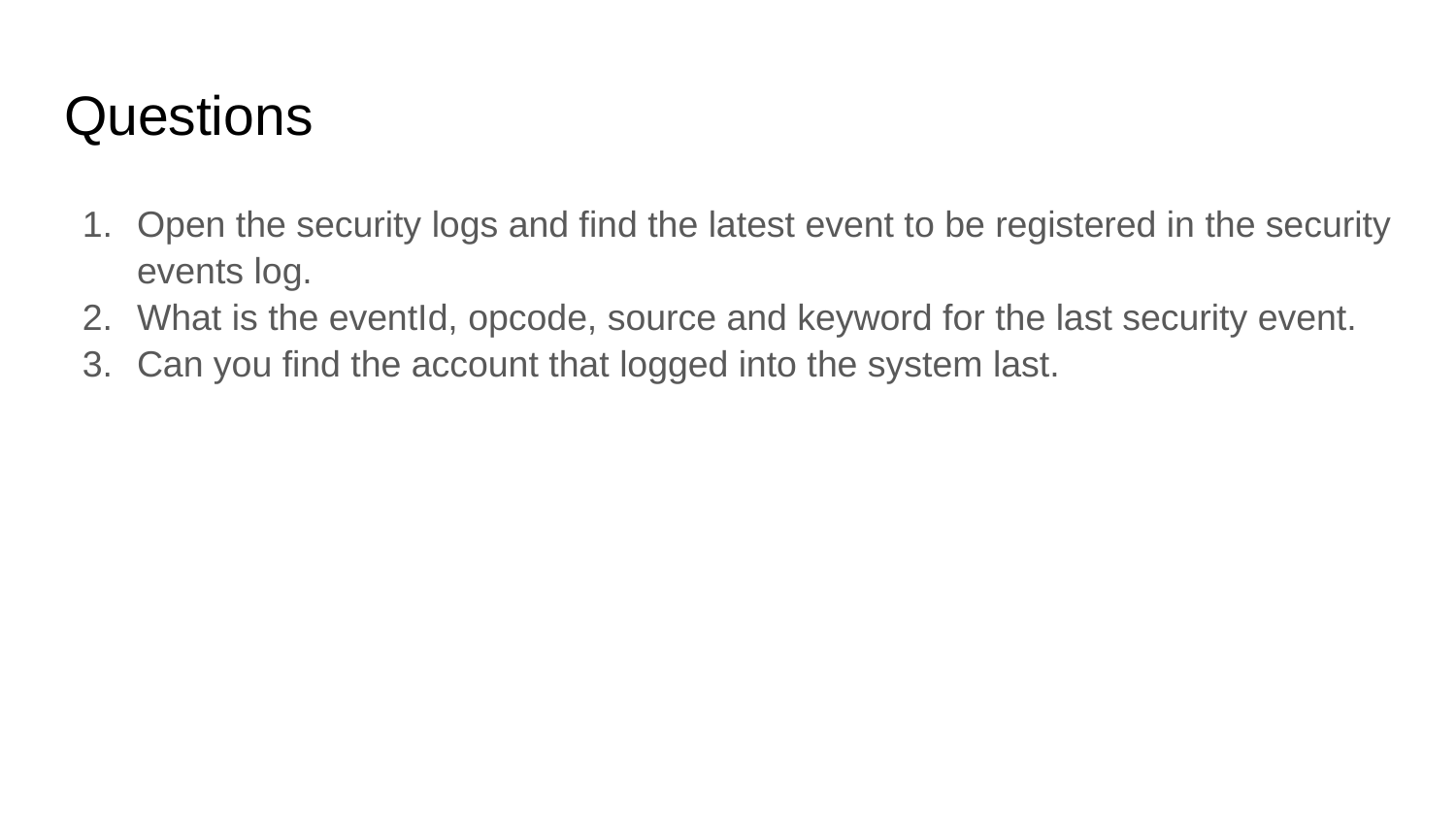

# Questions
Open the security logs and find the latest event to be registered in the security events log.
What is the eventId, opcode, source and keyword for the last security event.
Can you find the account that logged into the system last.